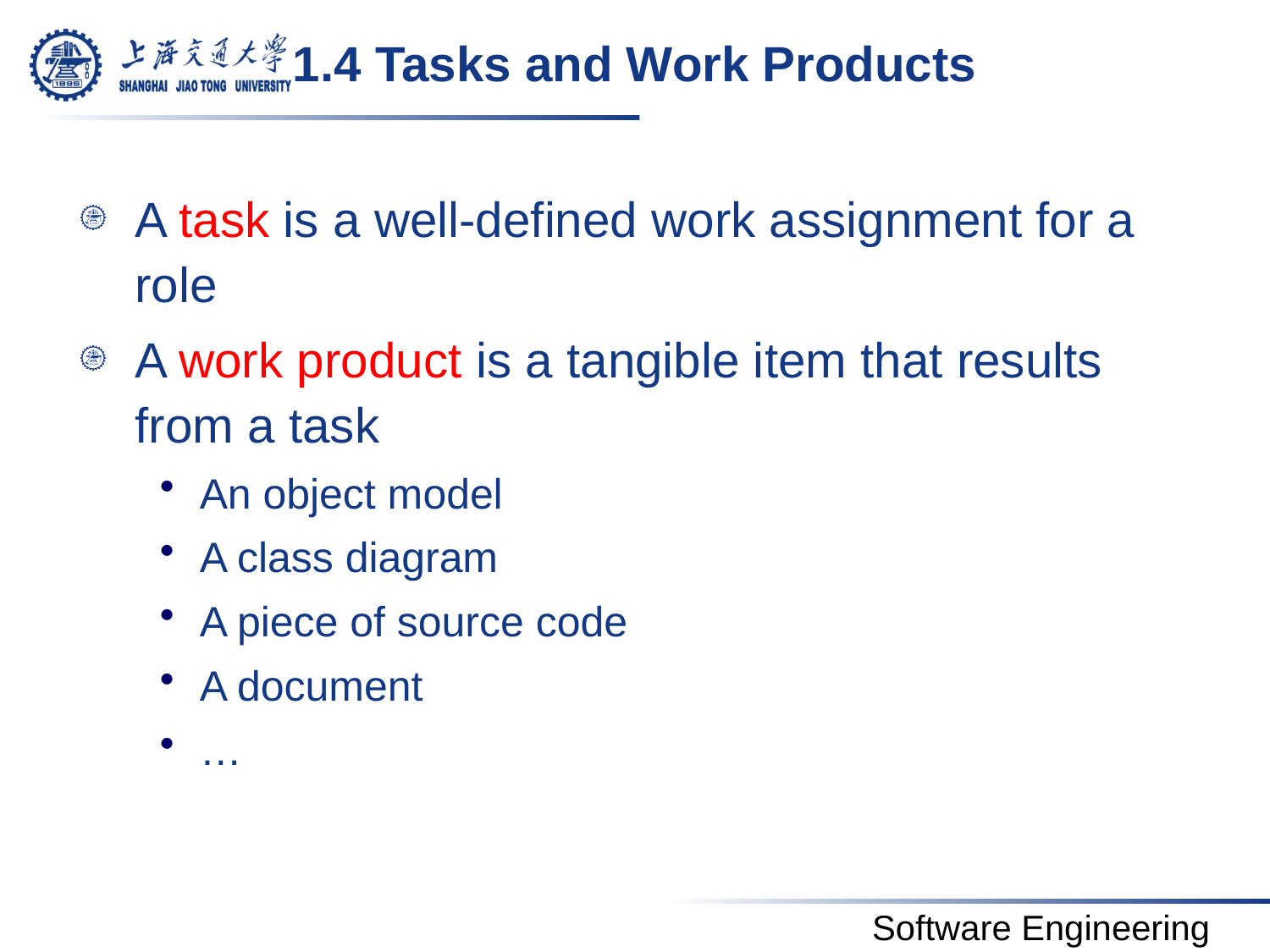

# 1.4 Tasks and Work Products
A task is a well-defined work assignment for a role
A work product is a tangible item that results from a task
An object model
A class diagram
A piece of source code
A document
…